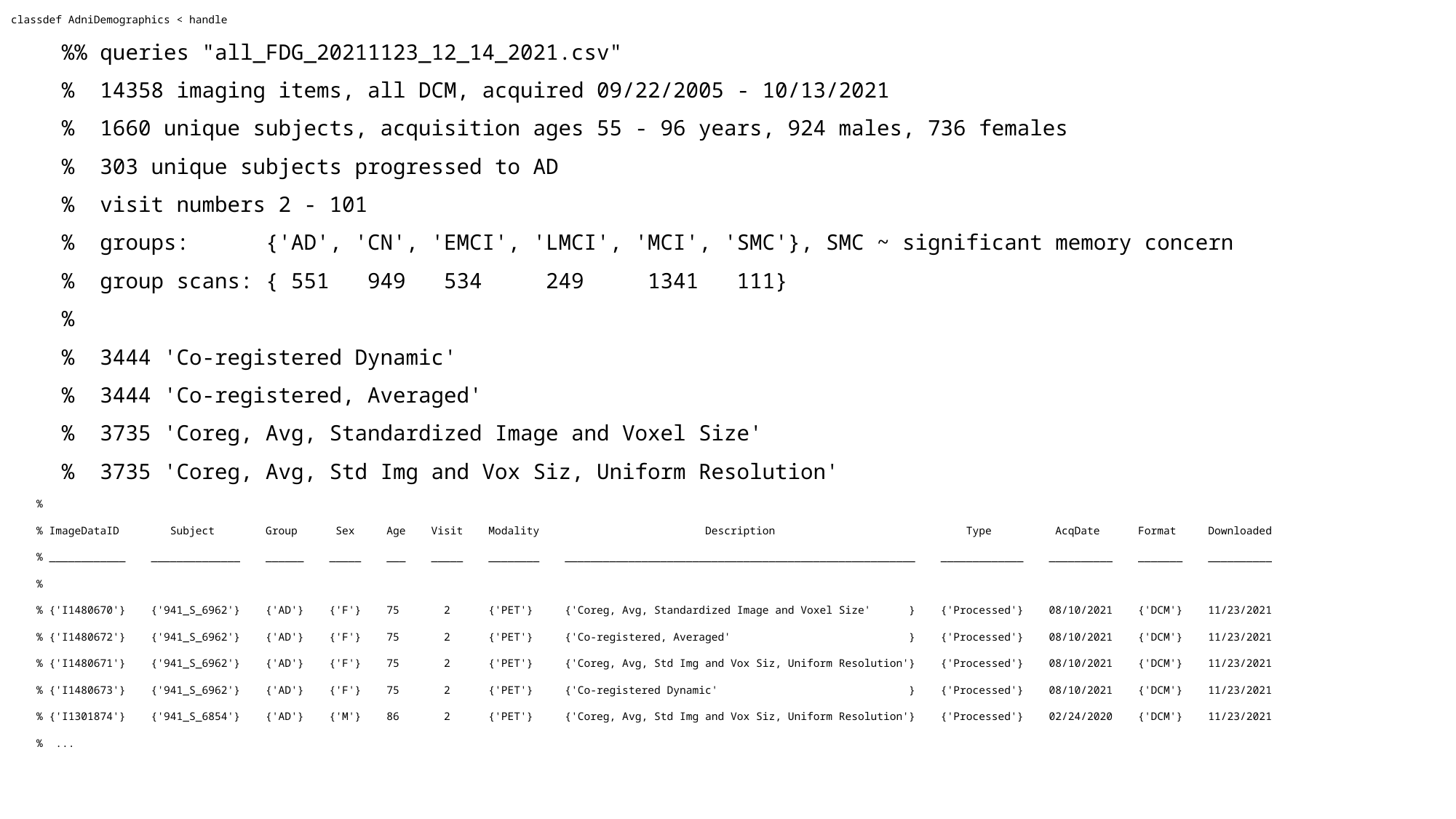

classdef AdniDemographics < handle
    %% queries "all_FDG_20211123_12_14_2021.csv"
    %  14358 imaging items, all DCM, acquired 09/22/2005 - 10/13/2021
    %  1660 unique subjects, acquisition ages 55 - 96 years, 924 males, 736 females
    %  303 unique subjects progressed to AD
    %  visit numbers 2 - 101
    %  groups:      {'AD', 'CN', 'EMCI', 'LMCI', 'MCI', 'SMC'}, SMC ~ significant memory concern
    %  group scans: { 551   949   534     249     1341   111}
    %
    %  3444 'Co-registered Dynamic'
    %  3444 'Co-registered, Averaged'
    %  3735 'Coreg, Avg, Standardized Image and Voxel Size'
    %  3735 'Coreg, Avg, Std Img and Vox Siz, Uniform Resolution'
    %
    % ImageDataID        Subject        Group      Sex     Age    Visit    Modality                          Description                              Type          AcqDate      Format     Downloaded
    % ____________    ______________    ______    _____    ___    _____    ________    _______________________________________________________    _____________    __________    _______    __________
    %
    % {'I1480670'}    {'941_S_6962'}    {'AD'}    {'F'}    75       2      {'PET'}     {'Coreg, Avg, Standardized Image and Voxel Size'      }    {'Processed'}    08/10/2021    {'DCM'}    11/23/2021
    % {'I1480672'}    {'941_S_6962'}    {'AD'}    {'F'}    75       2      {'PET'}     {'Co-registered, Averaged'                            }    {'Processed'}    08/10/2021    {'DCM'}    11/23/2021
    % {'I1480671'}    {'941_S_6962'}    {'AD'}    {'F'}    75       2      {'PET'}     {'Coreg, Avg, Std Img and Vox Siz, Uniform Resolution'}    {'Processed'}    08/10/2021    {'DCM'}    11/23/2021
    % {'I1480673'}    {'941_S_6962'}    {'AD'}    {'F'}    75       2      {'PET'}     {'Co-registered Dynamic'                              }    {'Processed'}    08/10/2021    {'DCM'}    11/23/2021
    % {'I1301874'}    {'941_S_6854'}    {'AD'}    {'M'}    86       2      {'PET'}     {'Coreg, Avg, Std Img and Vox Siz, Uniform Resolution'}    {'Processed'}    02/24/2020    {'DCM'}    11/23/2021
    %  ...